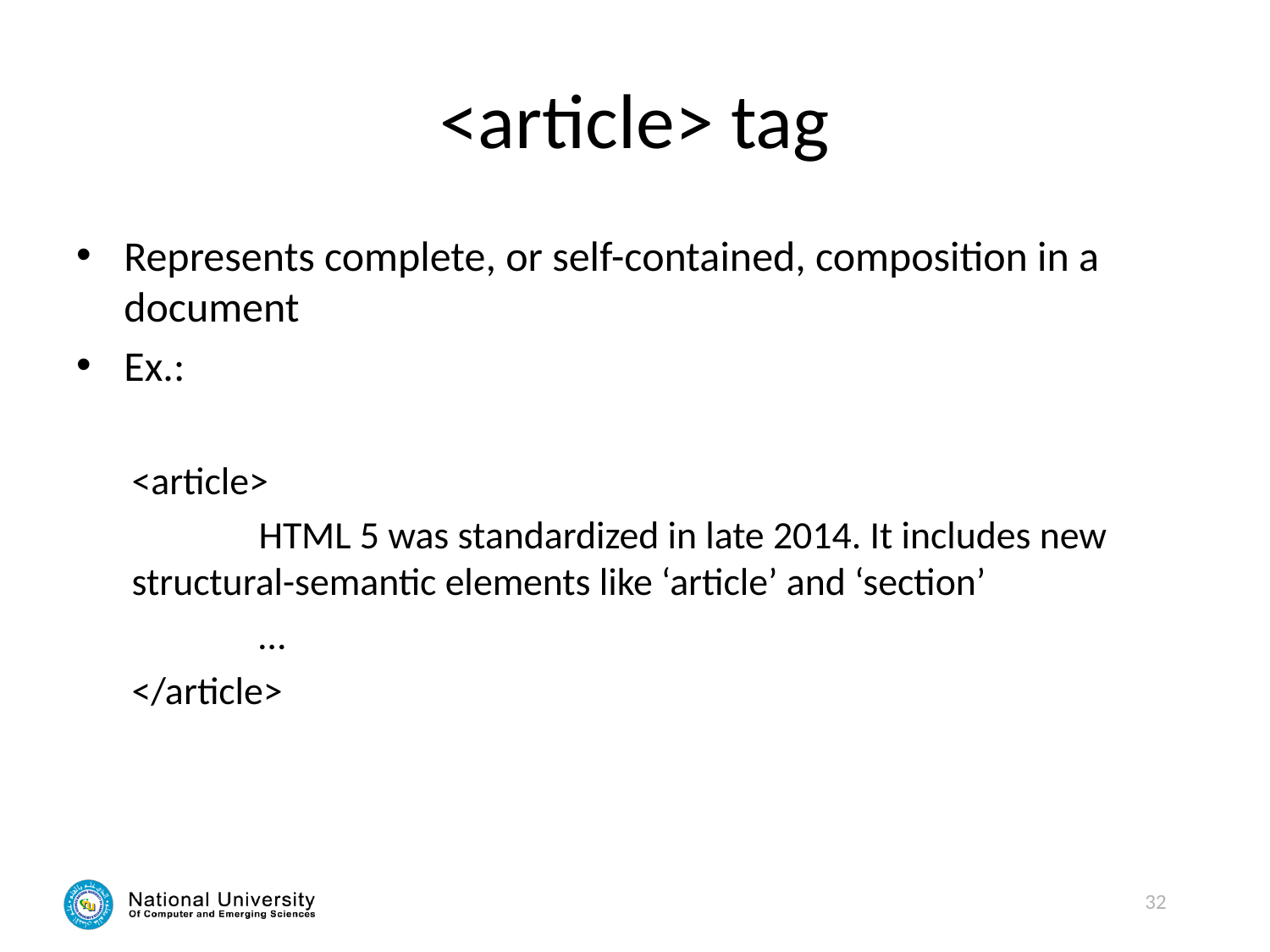

# <article> tag
Represents complete, or self-contained, composition in a document
Ex.:

<article>
	HTML 5 was standardized in late 2014. It includes new structural-semantic elements like ‘article’ and ‘section’
	…
</article>
32